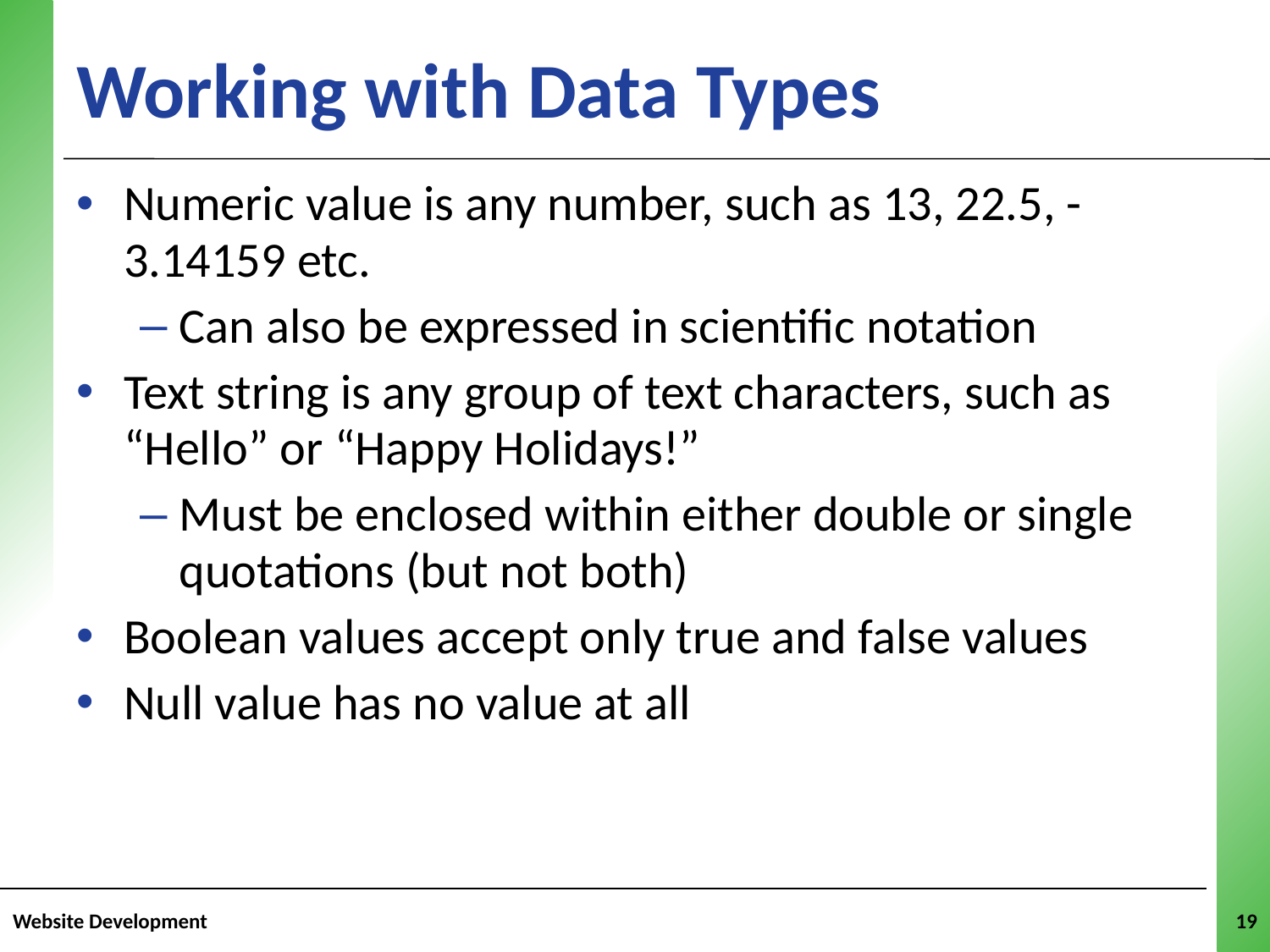

# Working with Data Types
Numeric value is any number, such as 13, 22.5, -3.14159 etc.
Can also be expressed in scientific notation
Text string is any group of text characters, such as “Hello” or “Happy Holidays!”
Must be enclosed within either double or single quotations (but not both)
Boolean values accept only true and false values
Null value has no value at all
Website Development
19